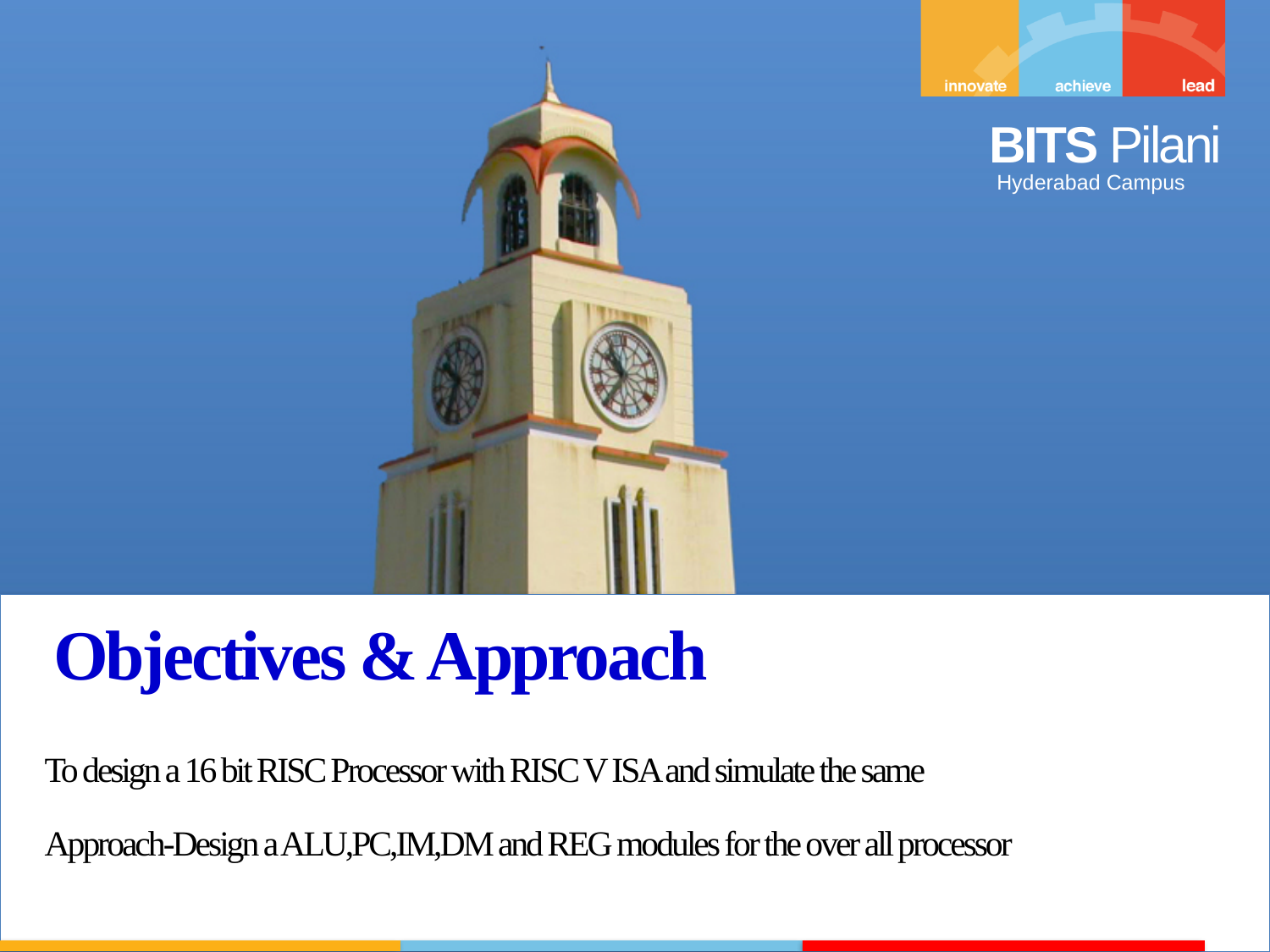

Objectives & Approach
To design a 16 bit RISC Processor with RISC V ISA and simulate the same
Approach-Design a ALU,PC,IM,DM and REG modules for the over all processor